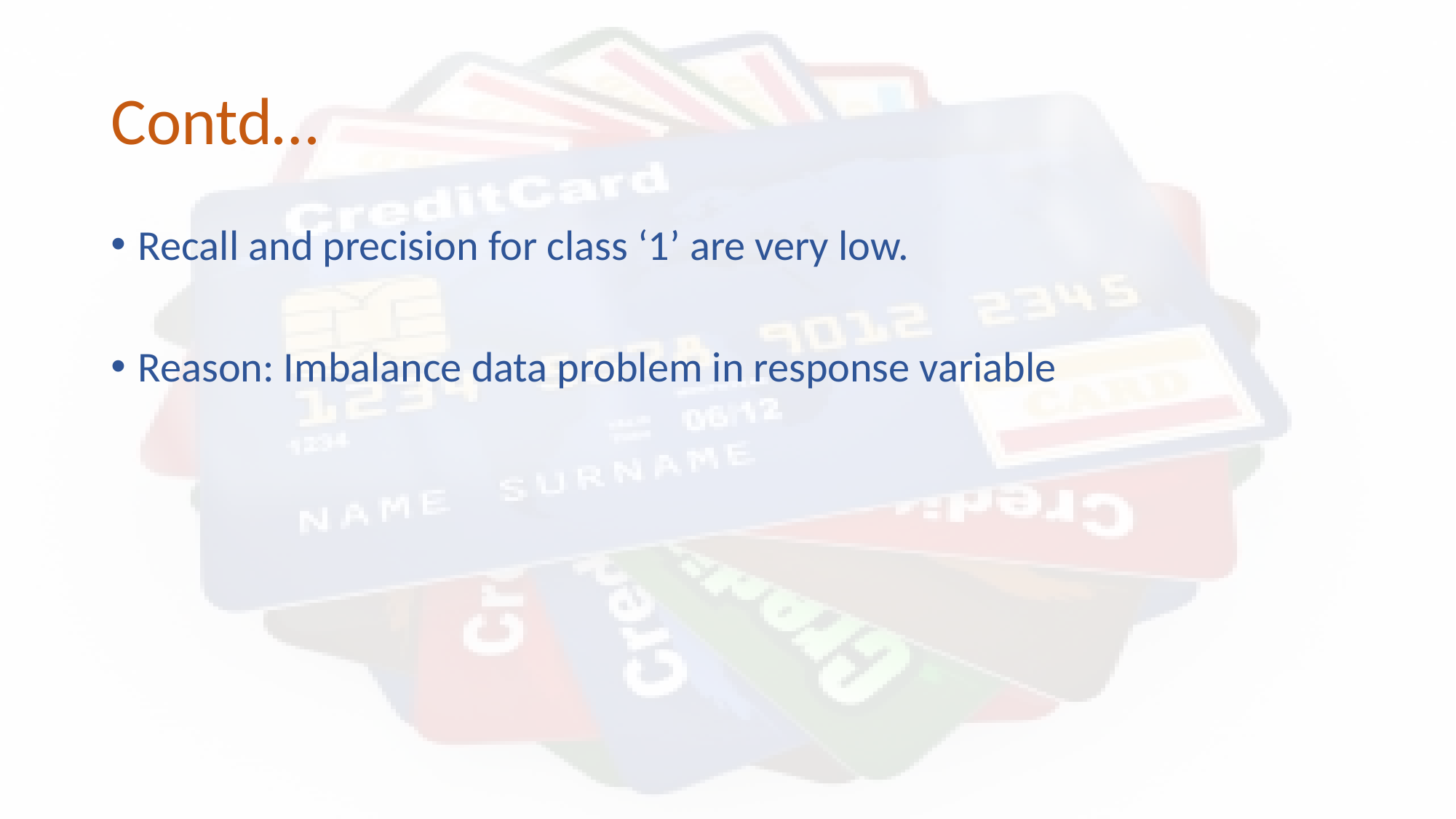

# Contd…
Recall and precision for class ‘1’ are very low.

Reason: Imbalance data problem in response variable